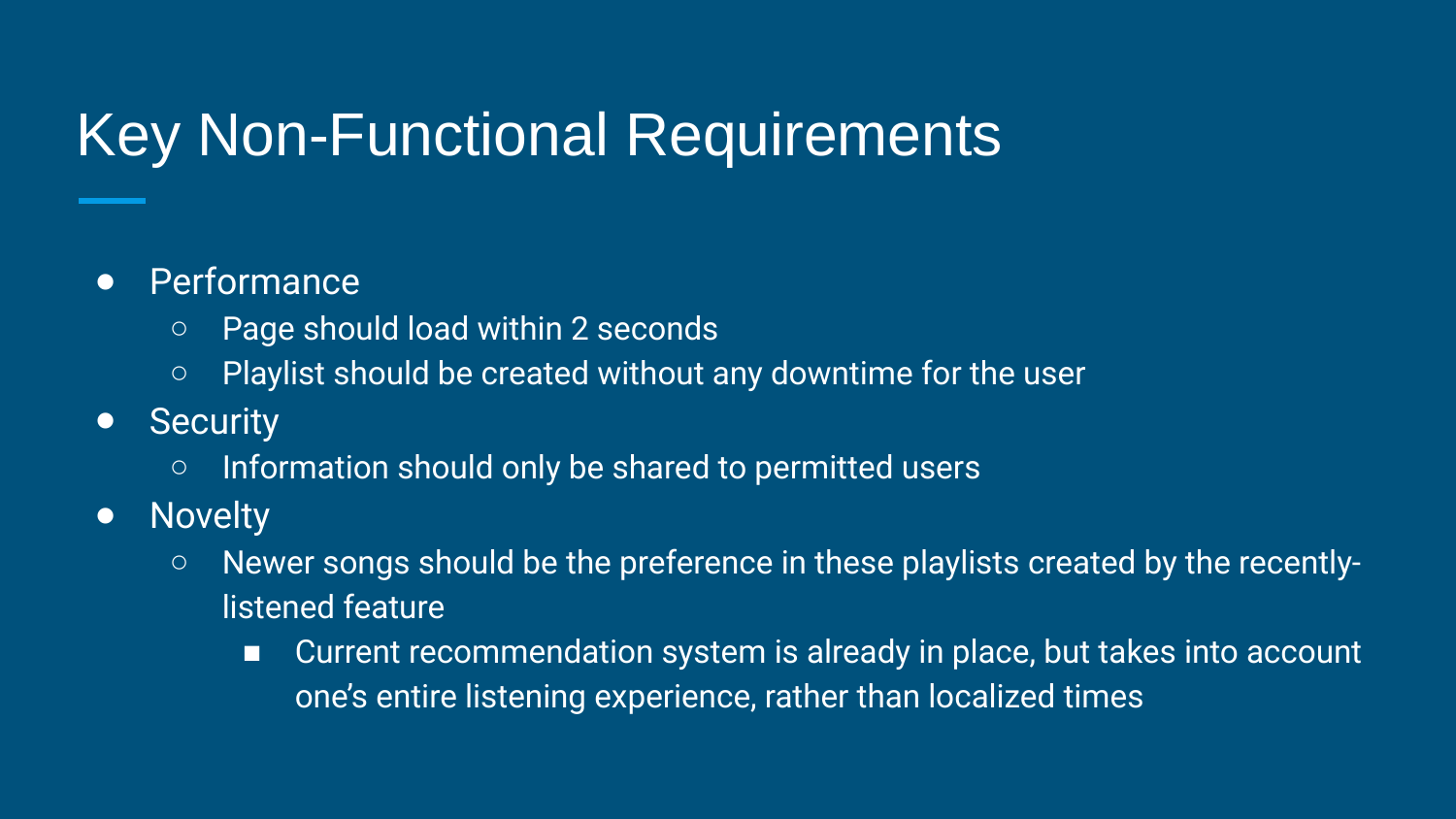

# Key Non-Functional Requirements
Performance
Page should load within 2 seconds
Playlist should be created without any downtime for the user
Security
Information should only be shared to permitted users
Novelty
Newer songs should be the preference in these playlists created by the recently-listened feature
Current recommendation system is already in place, but takes into account one’s entire listening experience, rather than localized times